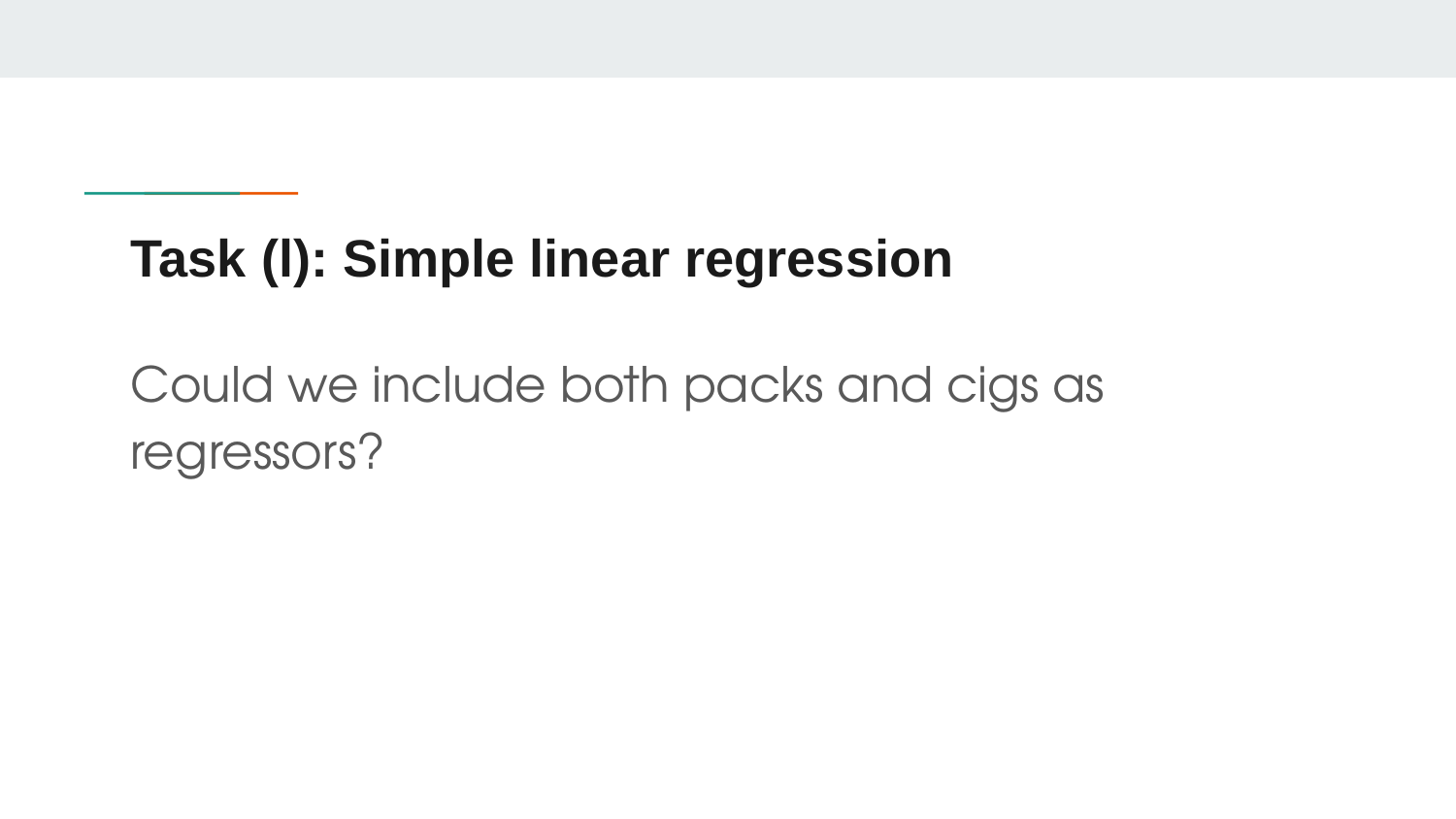

# Task (l): Simple linear regression

Could we include both packs and cigs as regressors?